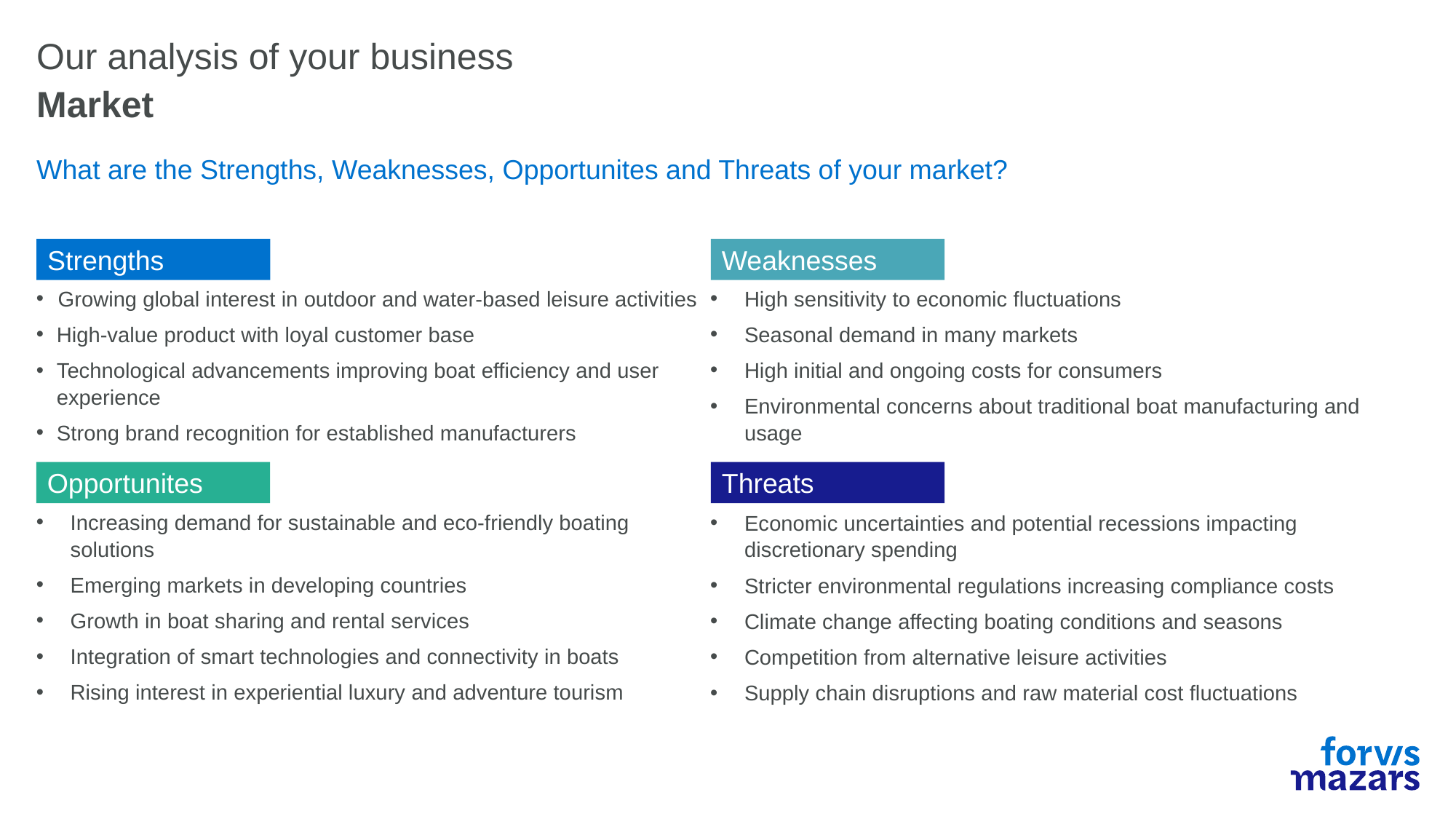

# Our analysis of your business
Market
What are the Strengths, Weaknesses, Opportunites and Threats of your market?
Strengths
Weaknesses
Growing global interest in outdoor and water-based leisure activities
High-value product with loyal customer base
Technological advancements improving boat efficiency and user experience
Strong brand recognition for established manufacturers
High sensitivity to economic fluctuations
Seasonal demand in many markets
High initial and ongoing costs for consumers
Environmental concerns about traditional boat manufacturing and usage
Opportunites
Threats
Increasing demand for sustainable and eco-friendly boating solutions
Emerging markets in developing countries
Growth in boat sharing and rental services
Integration of smart technologies and connectivity in boats
Rising interest in experiential luxury and adventure tourism
Economic uncertainties and potential recessions impacting discretionary spending
Stricter environmental regulations increasing compliance costs
Climate change affecting boating conditions and seasons
Competition from alternative leisure activities
Supply chain disruptions and raw material cost fluctuations